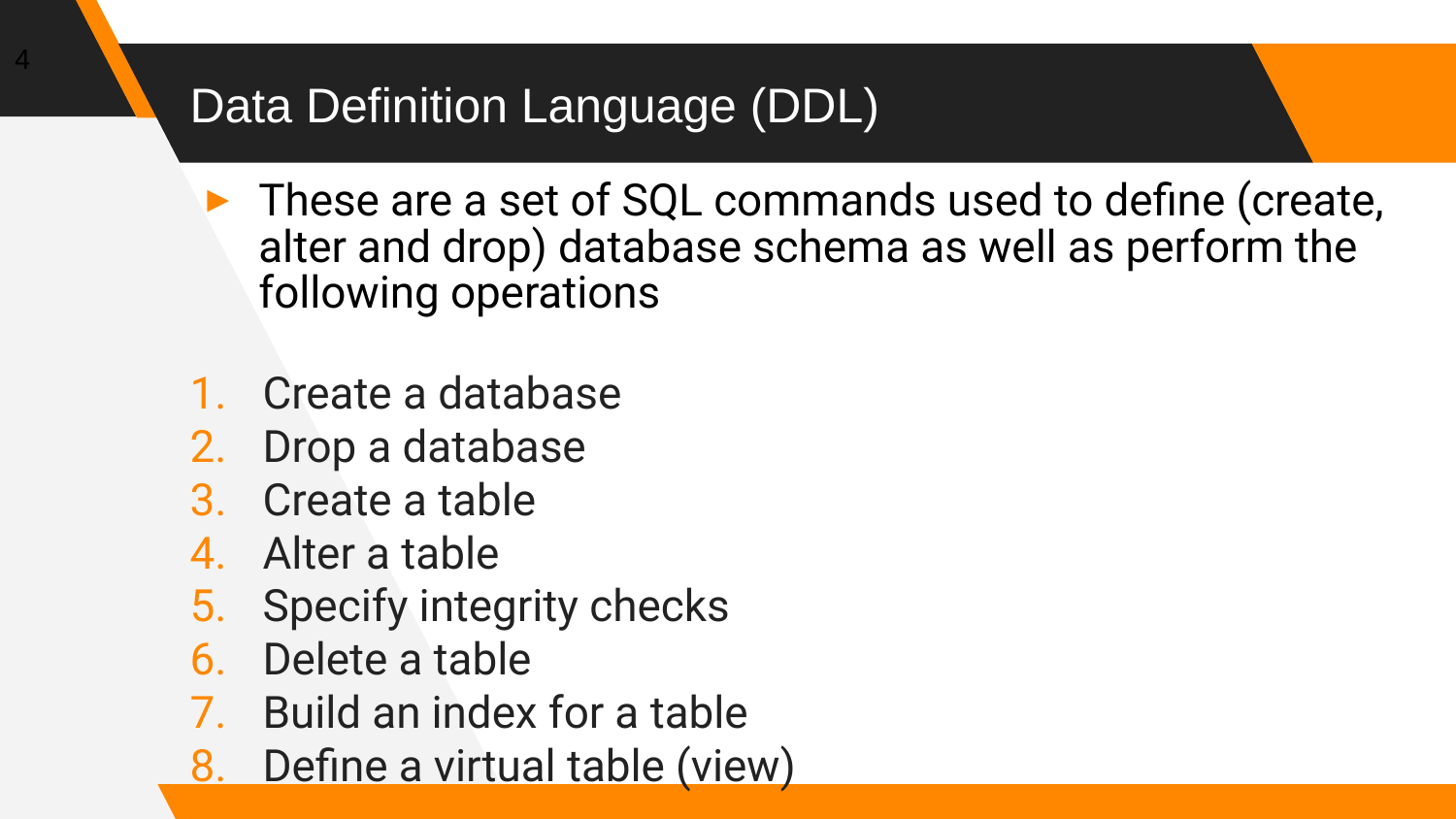

4
# Data Definition Language (DDL)
These are a set of SQL commands used to define (create, alter and drop) database schema as well as perform the following operations

Create a database
Drop a database
Create a table
Alter a table
Specify integrity checks
Delete a table
Build an index for a table
Define a virtual table (view)